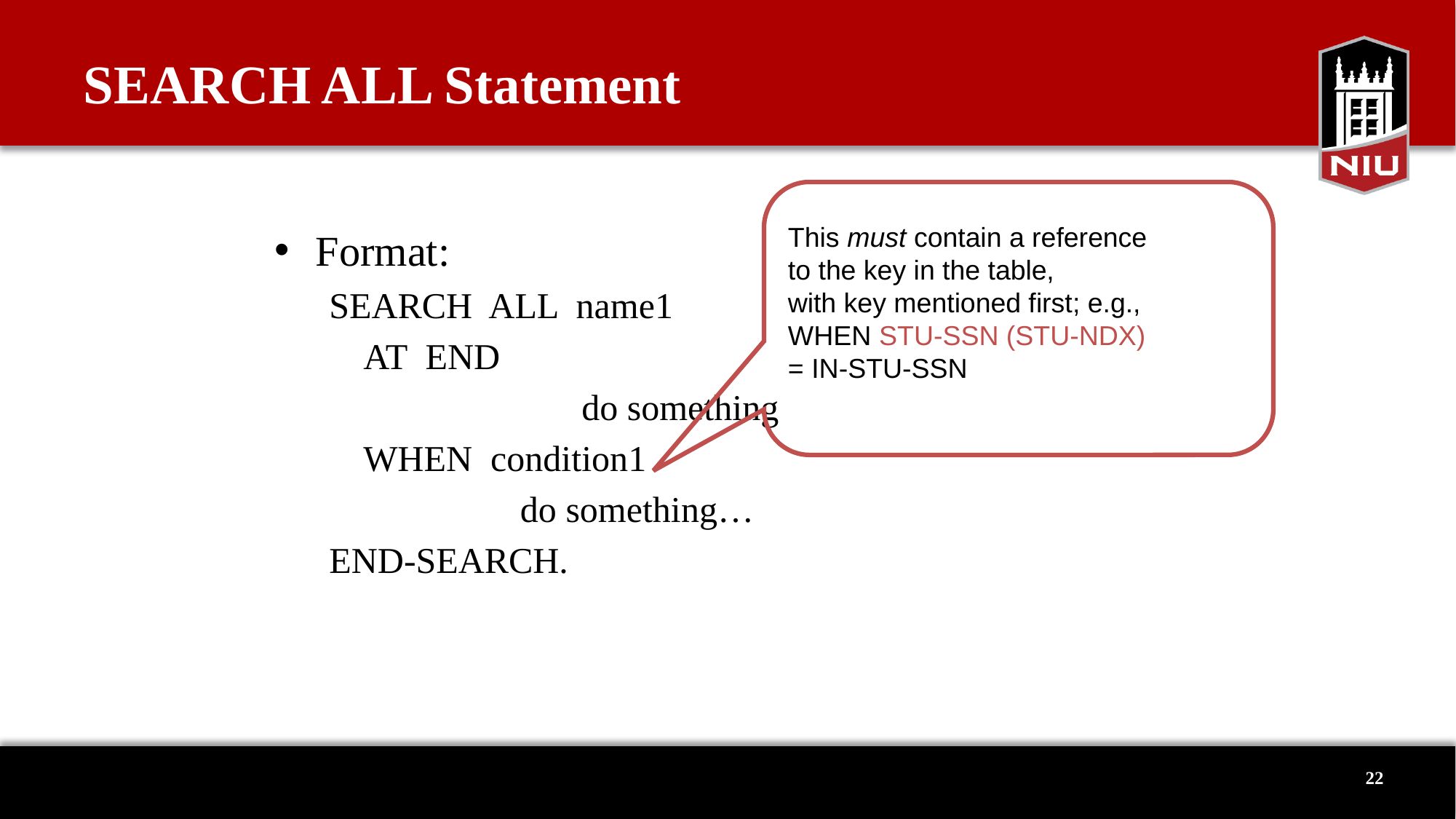

# SEARCH ALL Statement
This must contain a reference
to the key in the table,
with key mentioned first; e.g.,
WHEN STU-SSN (STU-NDX)
= IN-STU-SSN

Format:
SEARCH  ALL  name1
	AT  END
			do something
	WHEN  condition1
		do something…
END-SEARCH.

22